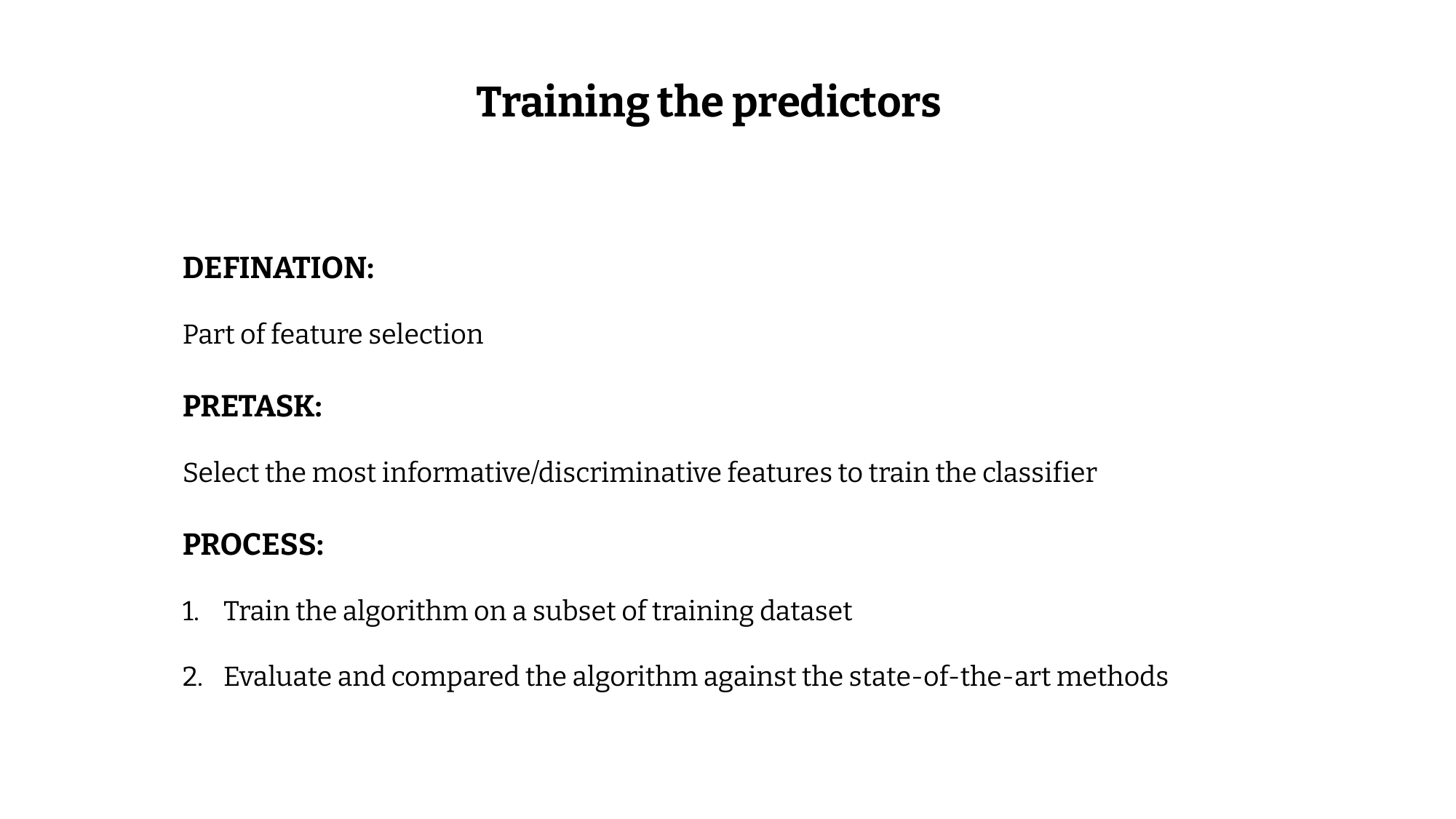

Training the predictors
DEFINATION:
Part of feature selection
PRETASK:
Select the most informative/discriminative features to train the classifier
PROCESS:
Train the algorithm on a subset of training dataset
Evaluate and compared the algorithm against the state-of-the-art methods